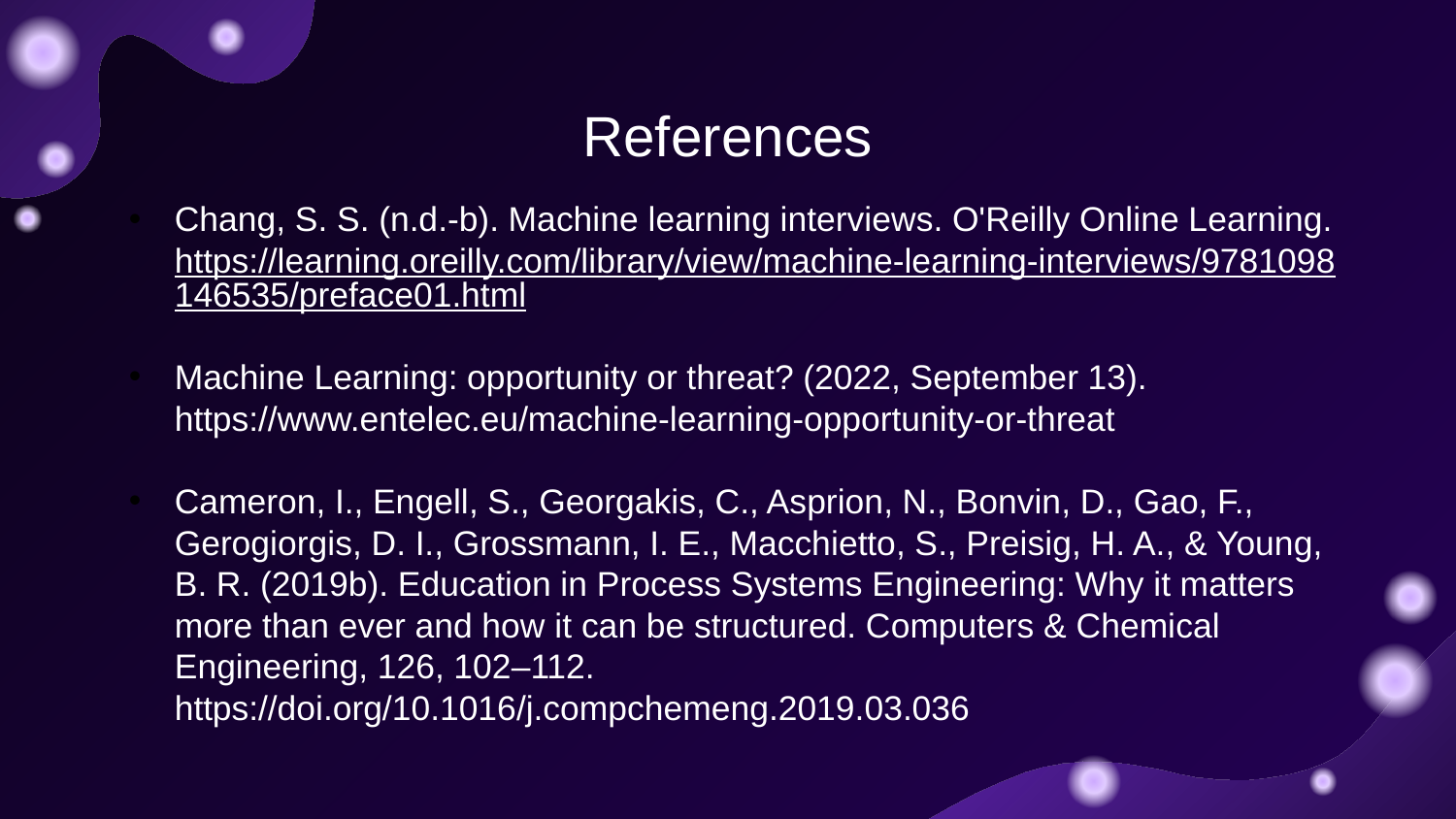

# References
Chang, S. S. (n.d.-b). Machine learning interviews. O'Reilly Online Learning. https://learning.oreilly.com/library/view/machine-learning-interviews/9781098146535/preface01.html

Machine Learning: opportunity or threat? (2022, September 13). https://www.entelec.eu/machine-learning-opportunity-or-threat

Cameron, I., Engell, S., Georgakis, C., Asprion, N., Bonvin, D., Gao, F., Gerogiorgis, D. I., Grossmann, I. E., Macchietto, S., Preisig, H. A., & Young, B. R. (2019b). Education in Process Systems Engineering: Why it matters more than ever and how it can be structured. Computers & Chemical Engineering, 126, 102–112. https://doi.org/10.1016/j.compchemeng.2019.03.036